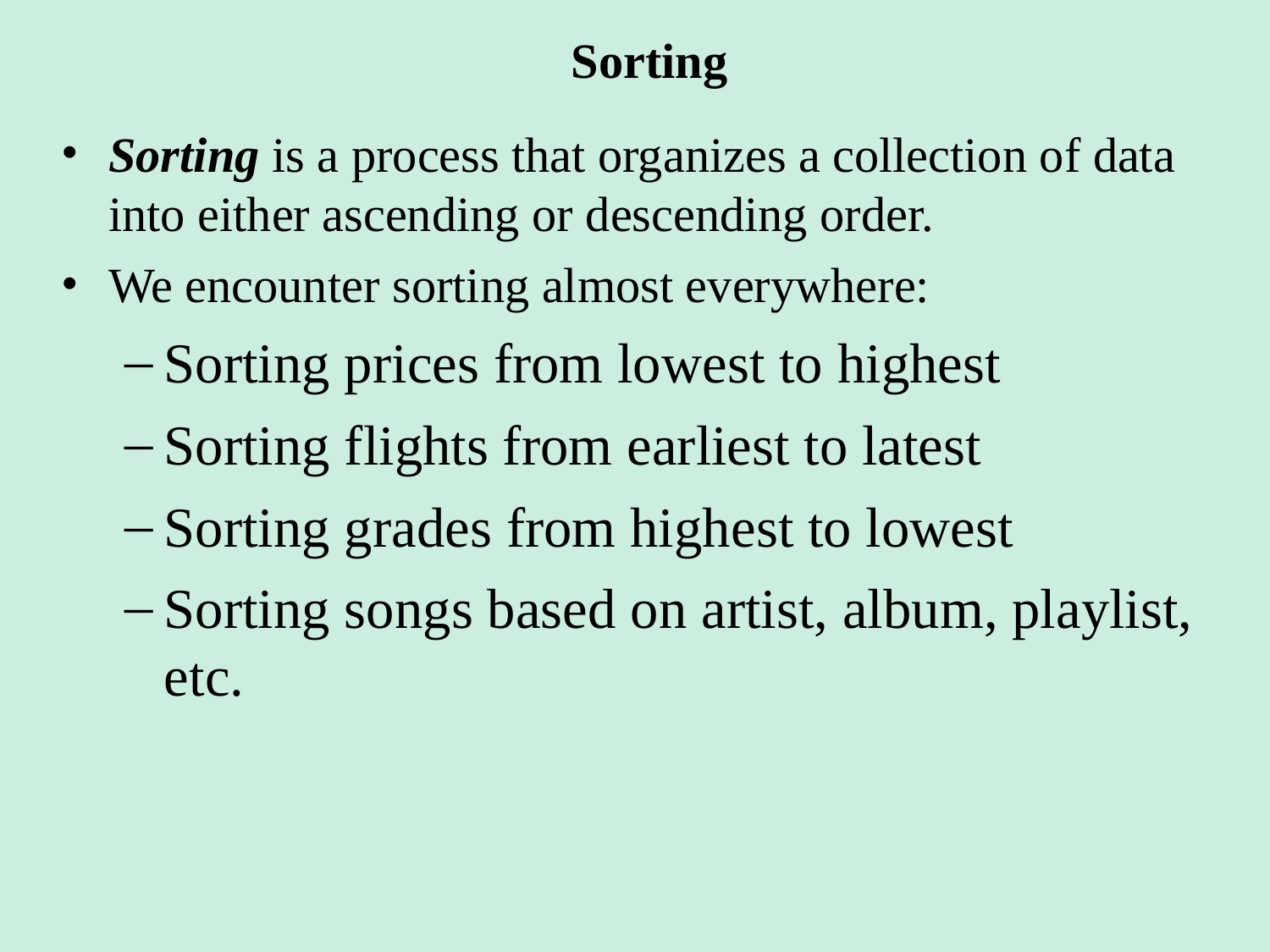

Sorting
Sorting is a process that organizes a collection of data into either ascending or descending order.
We encounter sorting almost everywhere:
Sorting prices from lowest to highest
Sorting flights from earliest to latest
Sorting grades from highest to lowest
Sorting songs based on artist, album, playlist, etc.